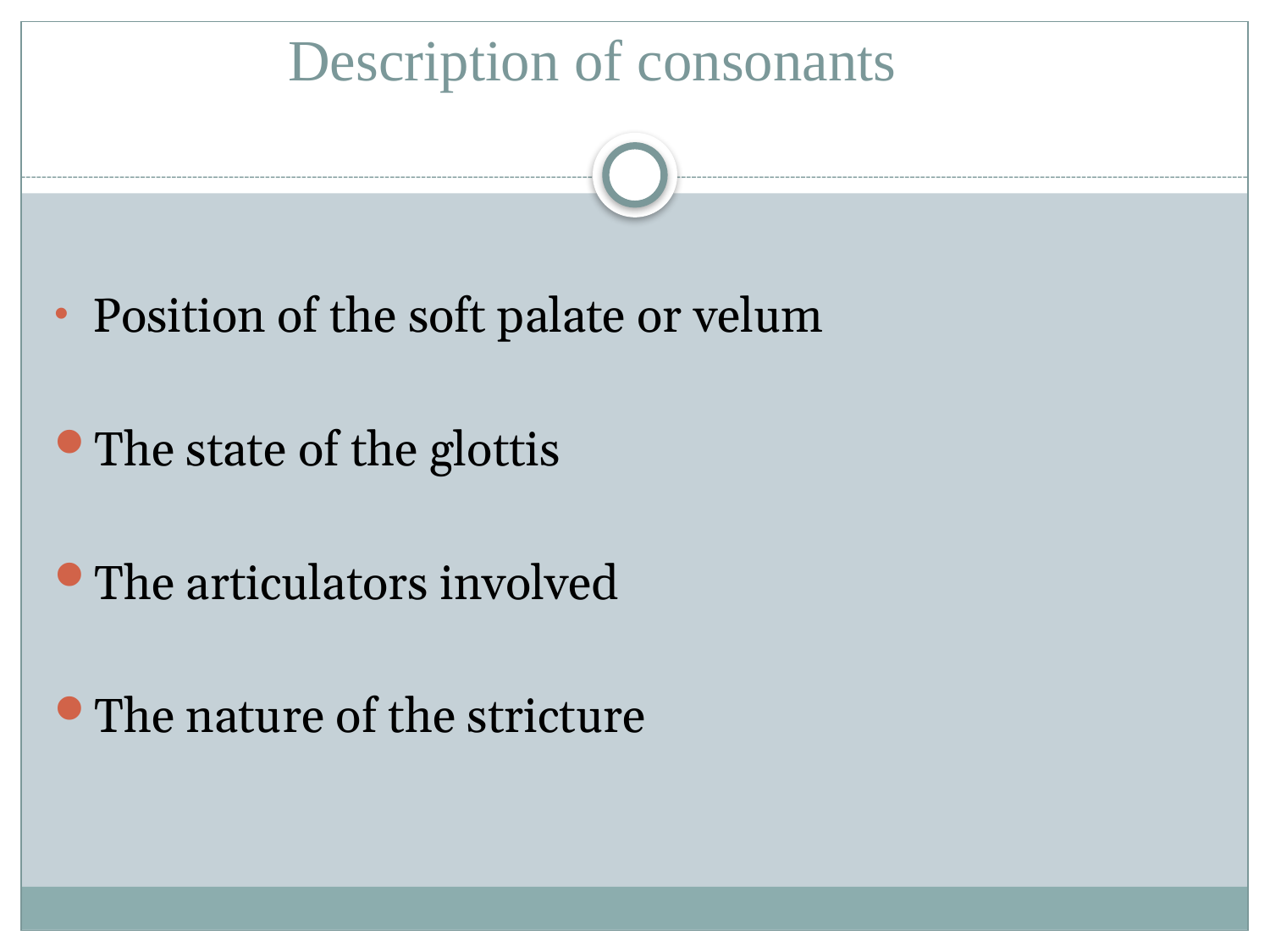

# Description of consonants

Position of the soft palate or velum

The state of the glottis

The articulators involved

The nature of the stricture